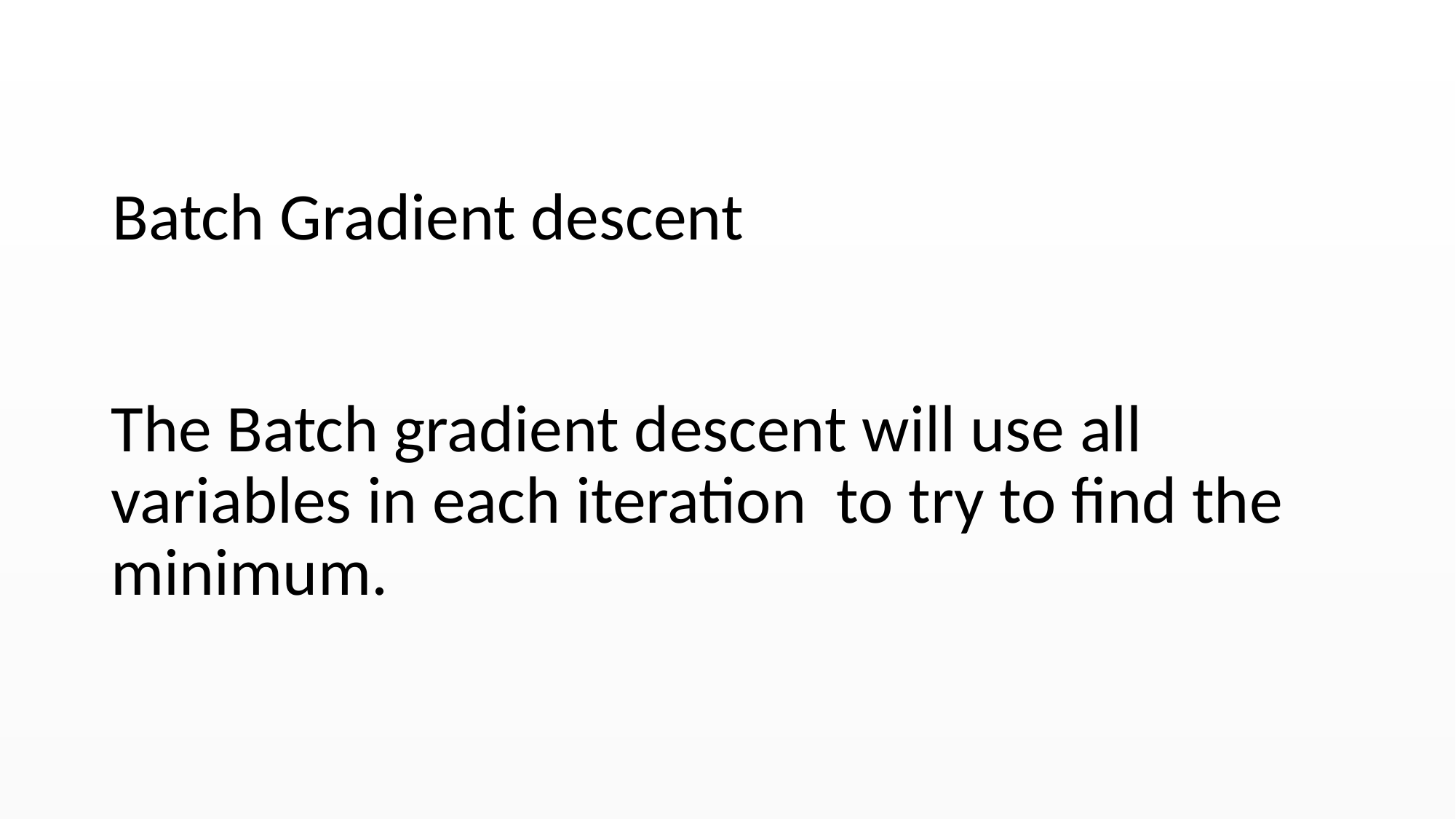

# Batch Gradient descent
The Batch gradient descent will use all variables in each iteration  to try to find the minimum.